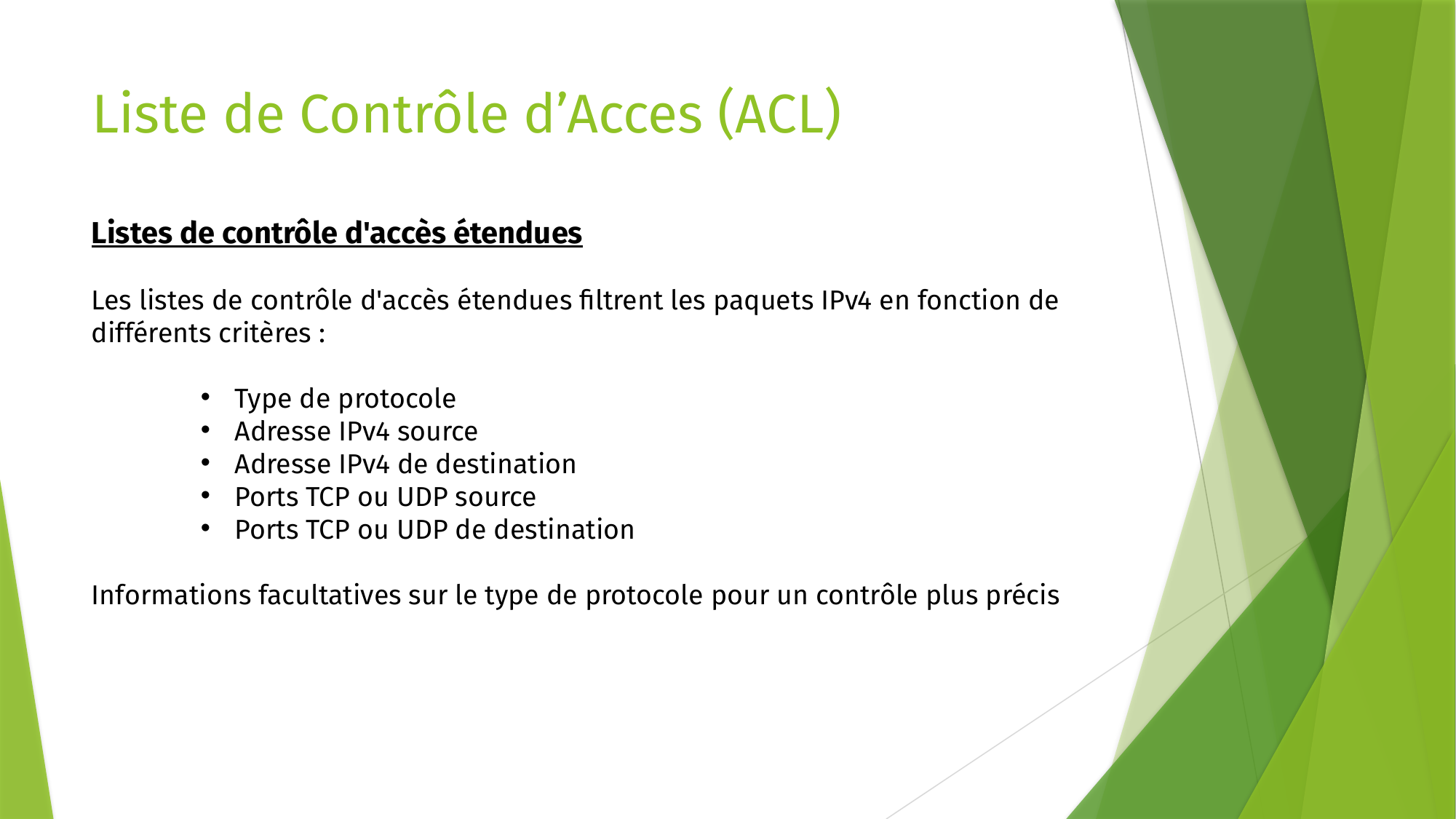

# Liste de Contrôle d’Acces (ACL)
Listes de contrôle d'accès étendues

Les listes de contrôle d'accès étendues filtrent les paquets IPv4 en fonction de différents critères :

Type de protocole
Adresse IPv4 source
Adresse IPv4 de destination
Ports TCP ou UDP source
Ports TCP ou UDP de destination

Informations facultatives sur le type de protocole pour un contrôle plus précis